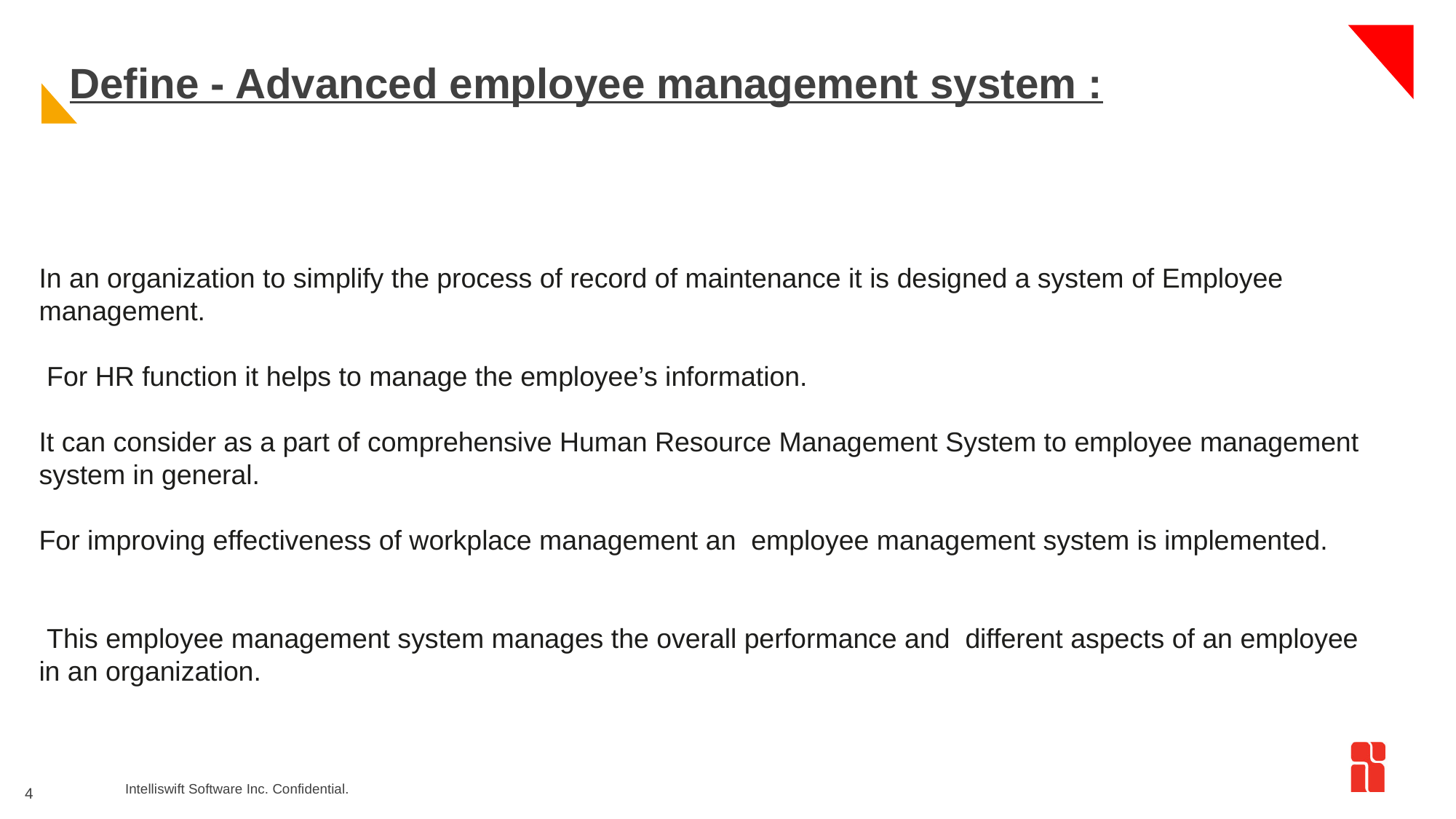

# Define - Advanced employee management system :
In an organization to simplify the process of record of maintenance it is designed a system of Employee management.

 For HR function it helps to manage the employee’s information.

It can consider as a part of comprehensive Human Resource Management System to employee management system in general.

For improving effectiveness of workplace management an  employee management system is implemented.

 This employee management system manages the overall performance and  different aspects of an employee in an organization.